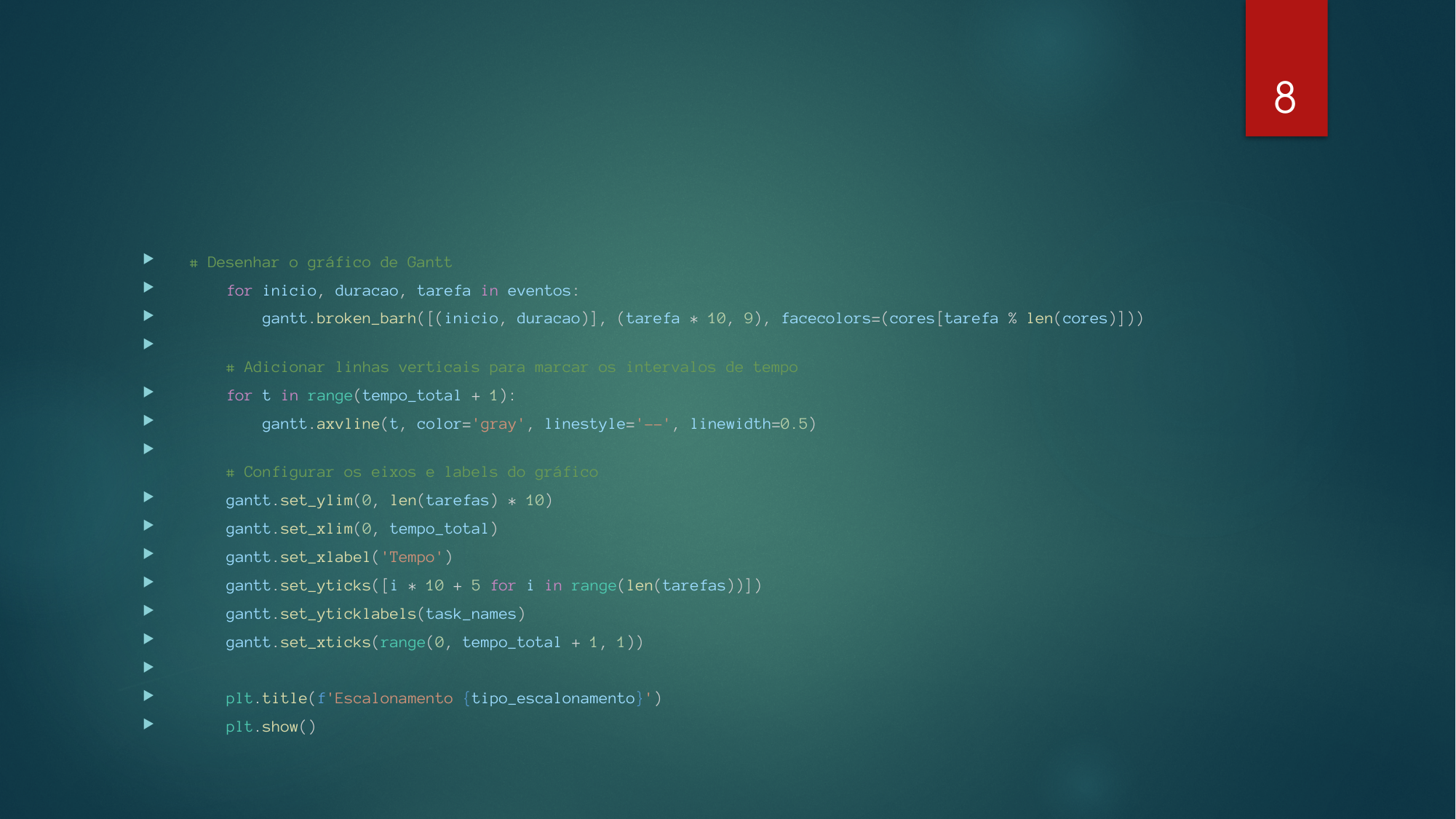

8
#
# Desenhar o gráfico de Gantt
    for inicio, duracao, tarefa in eventos:
        gantt.broken_barh([(inicio, duracao)], (tarefa * 10, 9), facecolors=(cores[tarefa % len(cores)]))
    # Adicionar linhas verticais para marcar os intervalos de tempo
    for t in range(tempo_total + 1):
        gantt.axvline(t, color='gray', linestyle='--', linewidth=0.5)
    # Configurar os eixos e labels do gráfico
    gantt.set_ylim(0, len(tarefas) * 10)
    gantt.set_xlim(0, tempo_total)
    gantt.set_xlabel('Tempo')
    gantt.set_yticks([i * 10 + 5 for i in range(len(tarefas))])
    gantt.set_yticklabels(task_names)
    gantt.set_xticks(range(0, tempo_total + 1, 1))

    plt.title(f'Escalonamento {tipo_escalonamento}')
    plt.show()